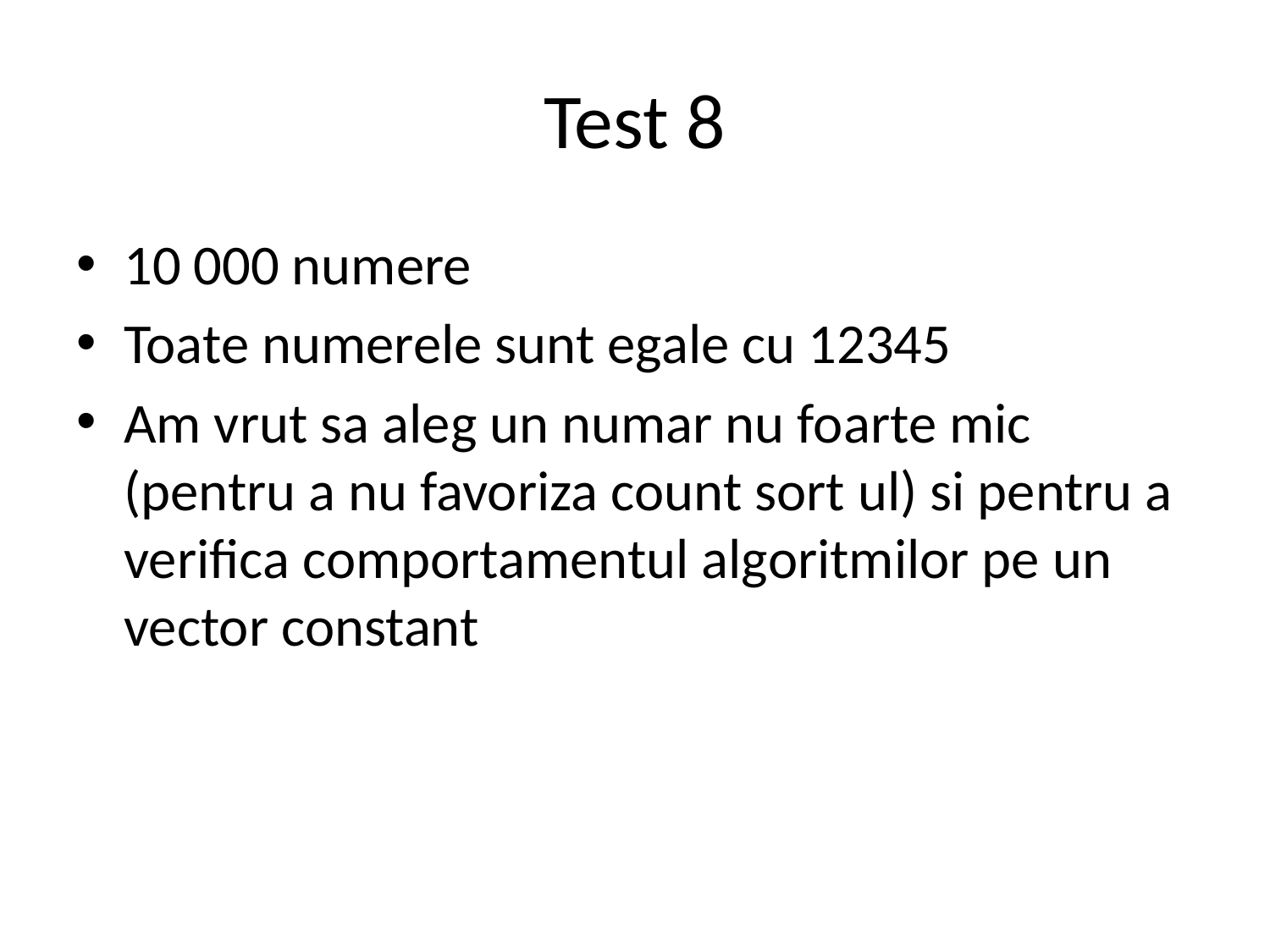

# Test 8
10 000 numere
Toate numerele sunt egale cu 12345
Am vrut sa aleg un numar nu foarte mic (pentru a nu favoriza count sort ul) si pentru a verifica comportamentul algoritmilor pe un vector constant